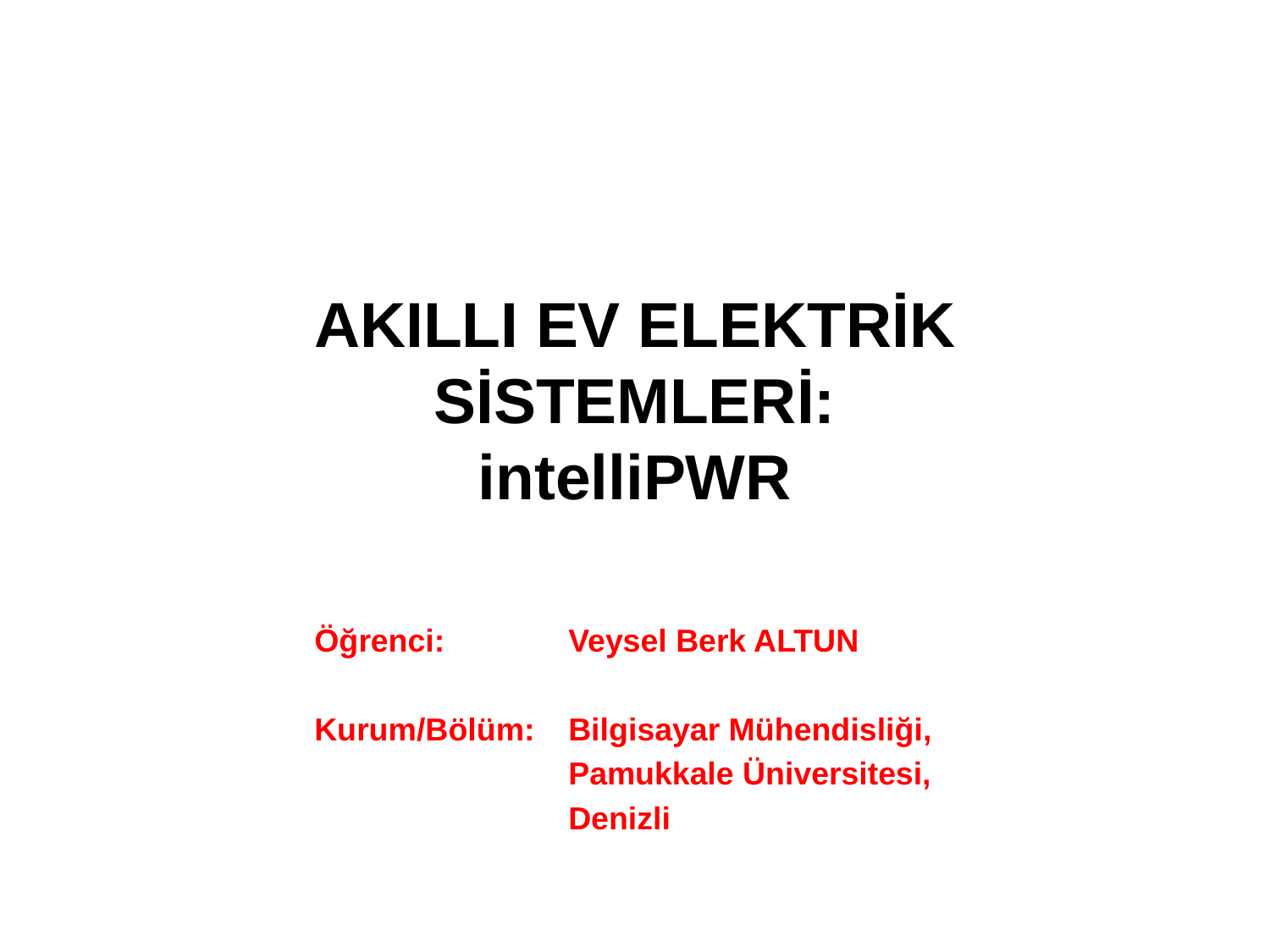

# AKILLI EV ELEKTRİK SİSTEMLERİ: intelliPWR
Öğrenci: 	Veysel Berk ALTUN

Kurum/Bölüm: 	Bilgisayar Mühendisliği,
		Pamukkale Üniversitesi,
		Denizli